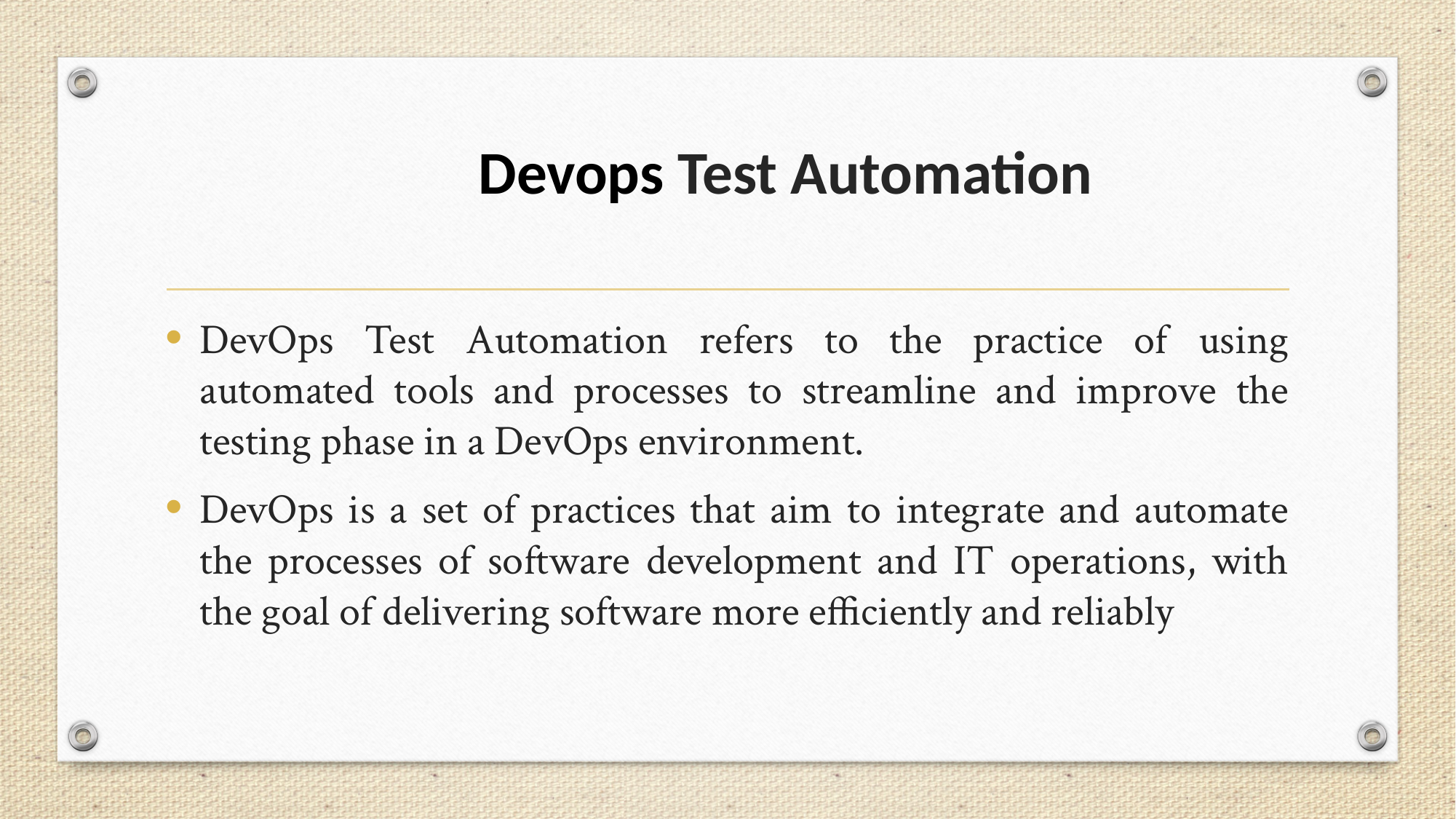

# Devops Test Automation
DevOps Test Automation refers to the practice of using automated tools and processes to streamline and improve the testing phase in a DevOps environment.
DevOps is a set of practices that aim to integrate and automate the processes of software development and IT operations, with the goal of delivering software more efficiently and reliably